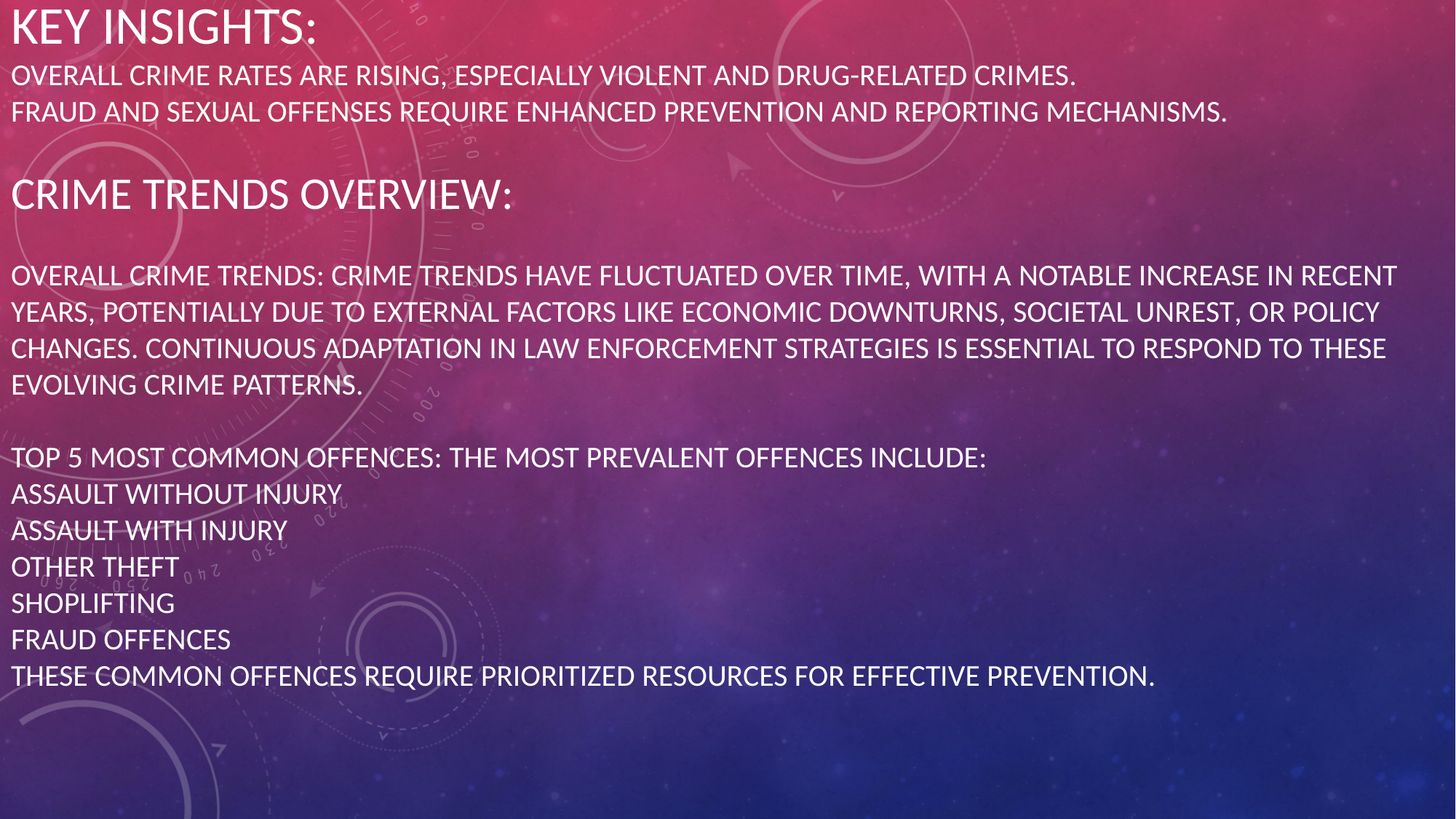

# Key Insights: Overall crime rates are rising, especially violent and drug-related crimes. Fraud and sexual offenses require enhanced prevention and reporting mechanisms. Crime Trends Overview: Overall Crime Trends: Crime trends have fluctuated over time, with a notable increase in recent years, potentially due to external factors like economic downturns, societal unrest, or policy changes. Continuous adaptation in law enforcement strategies is essential to respond to these evolving crime patterns. Top 5 Most Common Offences: The most prevalent offences include: Assault without Injury Assault with Injury Other Theft Shoplifting Fraud Offences These common offences require prioritized resources for effective prevention.